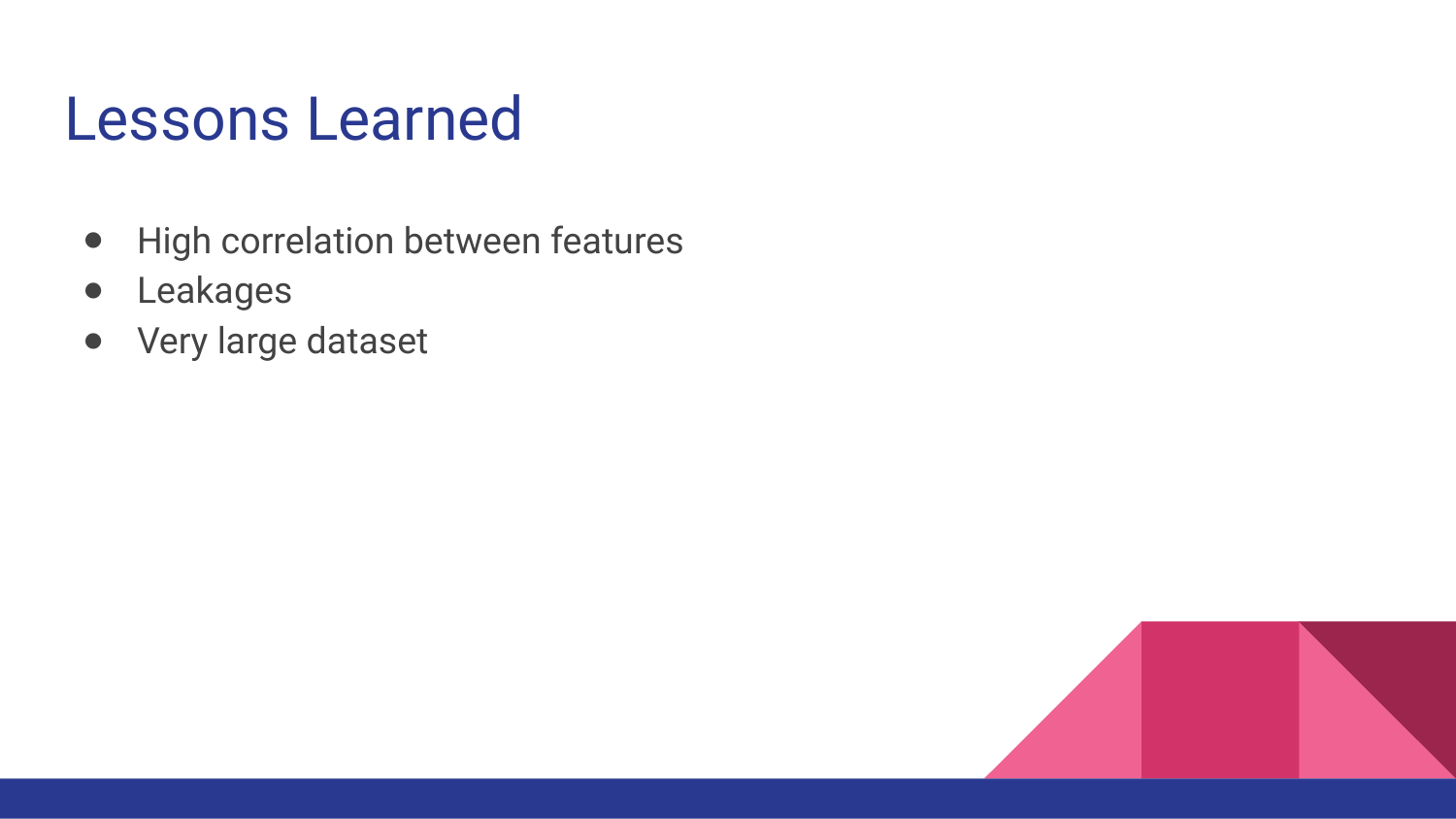

# Lessons Learned
High correlation between features
Leakages
Very large dataset